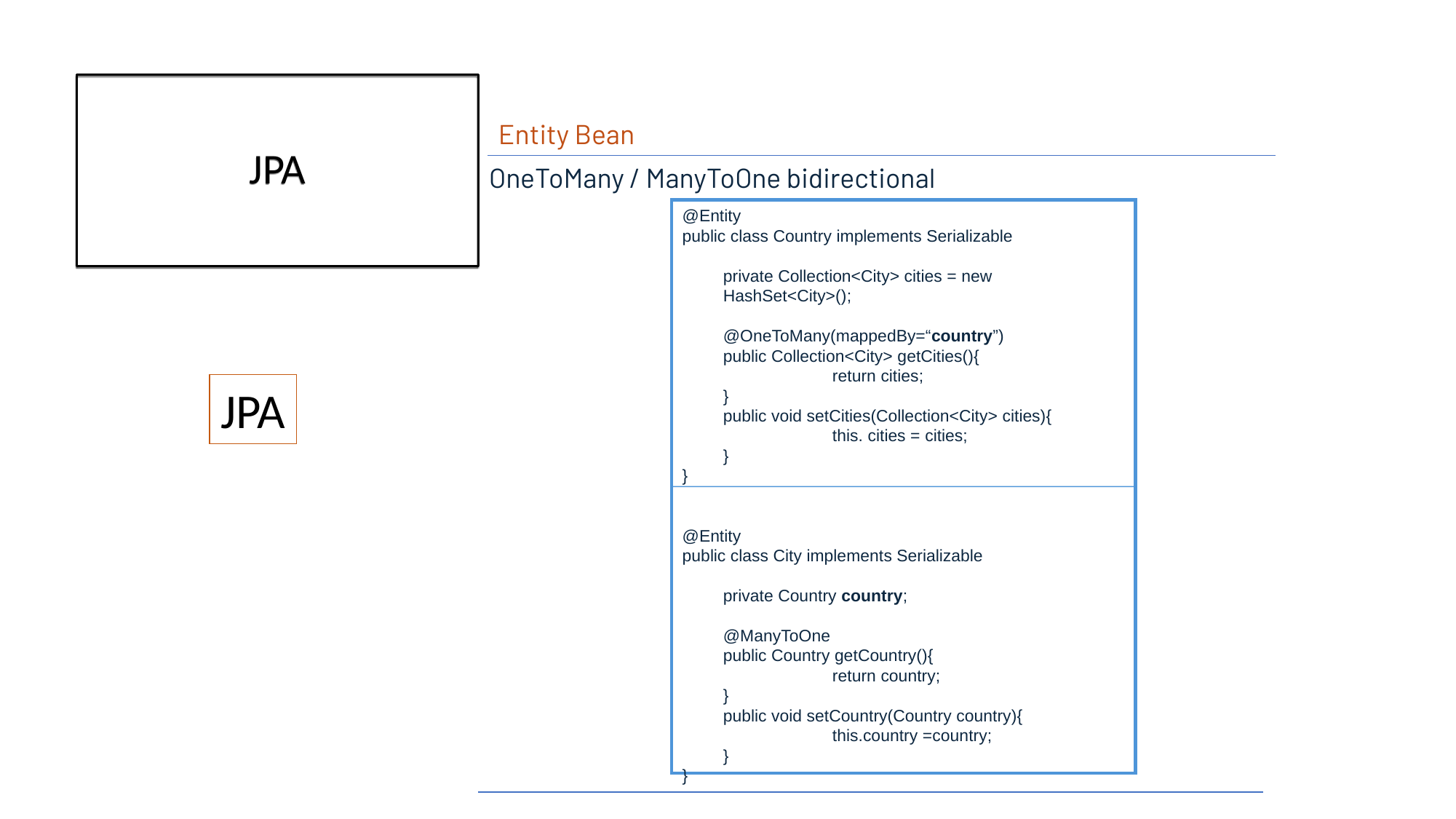

# JPA
Entity Bean
OneToMany / ManyToOne bidirectional
@Entity
public class Country implements Serializable

	private Collection<City> cities = new HashSet<City>();

	@OneToMany(mappedBy=“country”)
	public Collection<City> getCities(){
		return cities;
	}
	public void setCities(Collection<City> cities){
		this. cities = cities;
	}
}

@Entity
public class City implements Serializable

	private Country country;

	@ManyToOne
	public Country getCountry(){
		return country;
	}
	public void setCountry(Country country){
		this.country =country;
	}
}
JPA